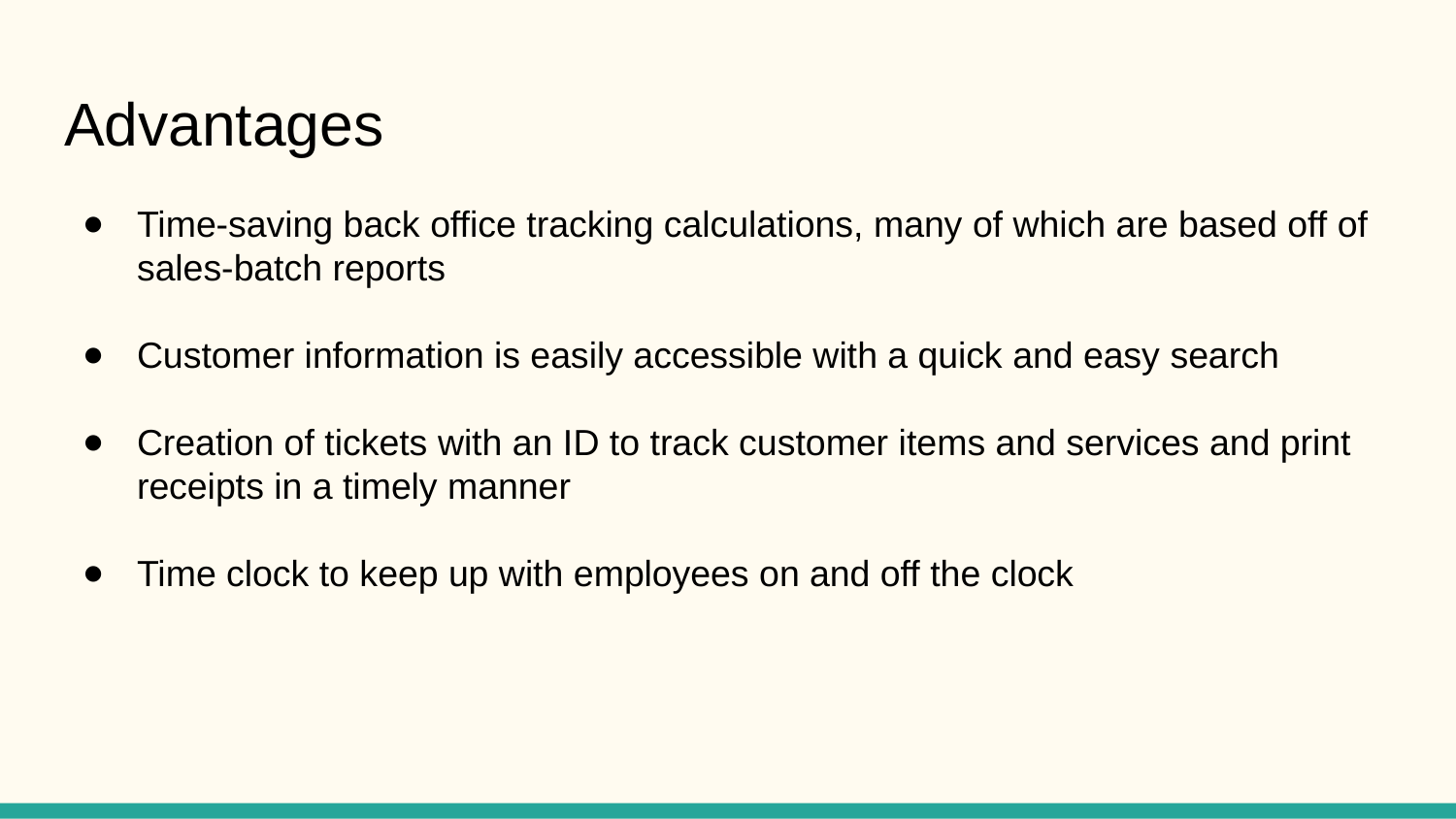

# Advantages
Time-saving back office tracking calculations, many of which are based off of sales-batch reports

Customer information is easily accessible with a quick and easy search

Creation of tickets with an ID to track customer items and services and print receipts in a timely manner

Time clock to keep up with employees on and off the clock